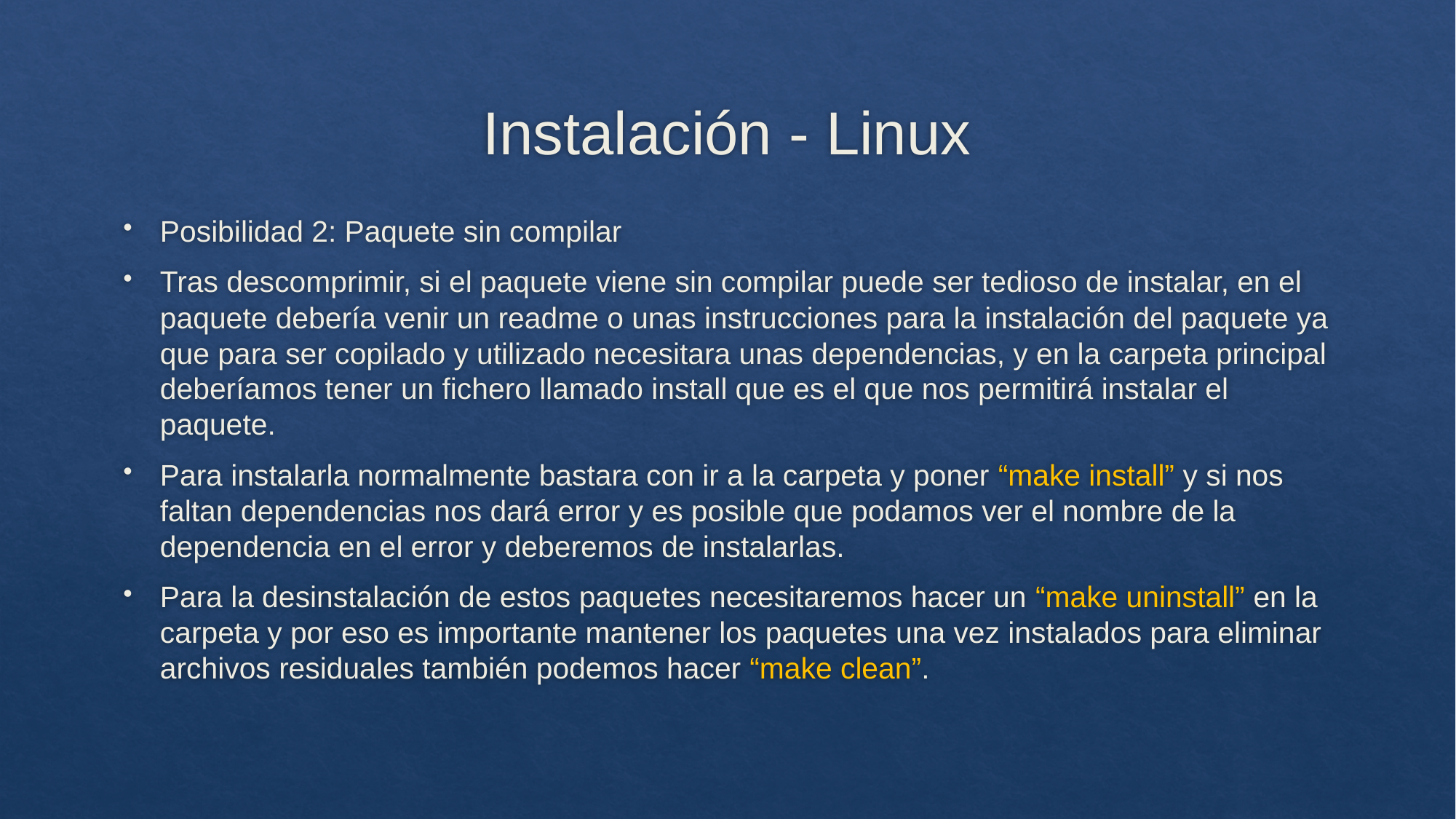

# Instalación - Linux
Posibilidad 2: Paquete sin compilar
Tras descomprimir, si el paquete viene sin compilar puede ser tedioso de instalar, en el paquete debería venir un readme o unas instrucciones para la instalación del paquete ya que para ser copilado y utilizado necesitara unas dependencias, y en la carpeta principal deberíamos tener un fichero llamado install que es el que nos permitirá instalar el paquete.
Para instalarla normalmente bastara con ir a la carpeta y poner “make install” y si nos faltan dependencias nos dará error y es posible que podamos ver el nombre de la dependencia en el error y deberemos de instalarlas.
Para la desinstalación de estos paquetes necesitaremos hacer un “make uninstall” en la carpeta y por eso es importante mantener los paquetes una vez instalados para eliminar archivos residuales también podemos hacer “make clean”.